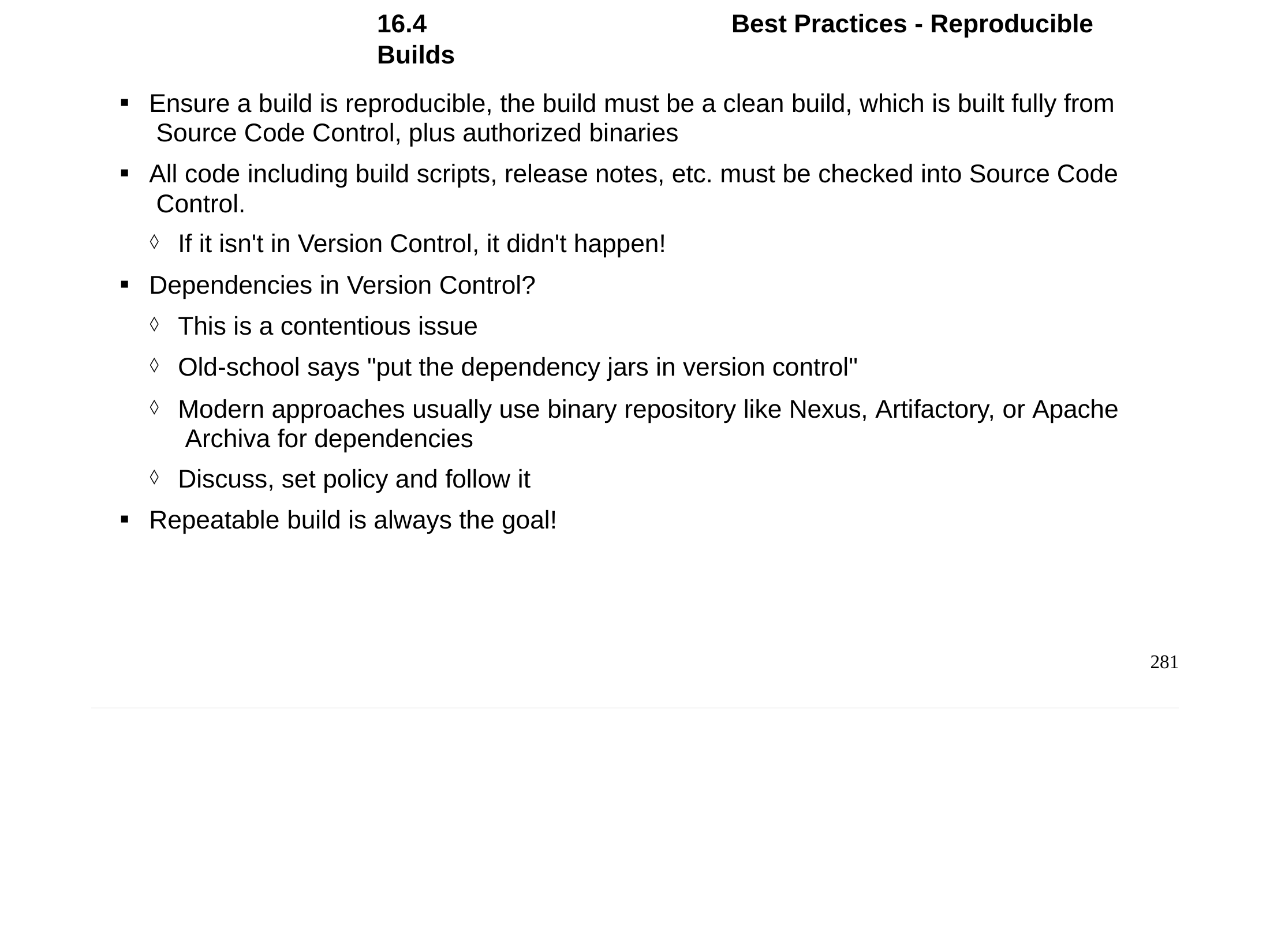

Chapter 16 - Best Practices for Jenkins

16.4	Best Practices - Reproducible Builds
Ensure a build is reproducible, the build must be a clean build, which is built fully from  Source Code Control, plus authorized binaries
All code including build scripts, release notes, etc. must be checked into Source Code  Control.
If it isn't in Version Control, it didn't happen!
Dependencies in Version Control?
This is a contentious issue
Old-school says "put the dependency jars in version control"
Modern approaches usually use binary repository like Nexus, Artifactory, or Apache  Archiva for dependencies
Discuss, set policy and follow it
Repeatable build is always the goal!
281